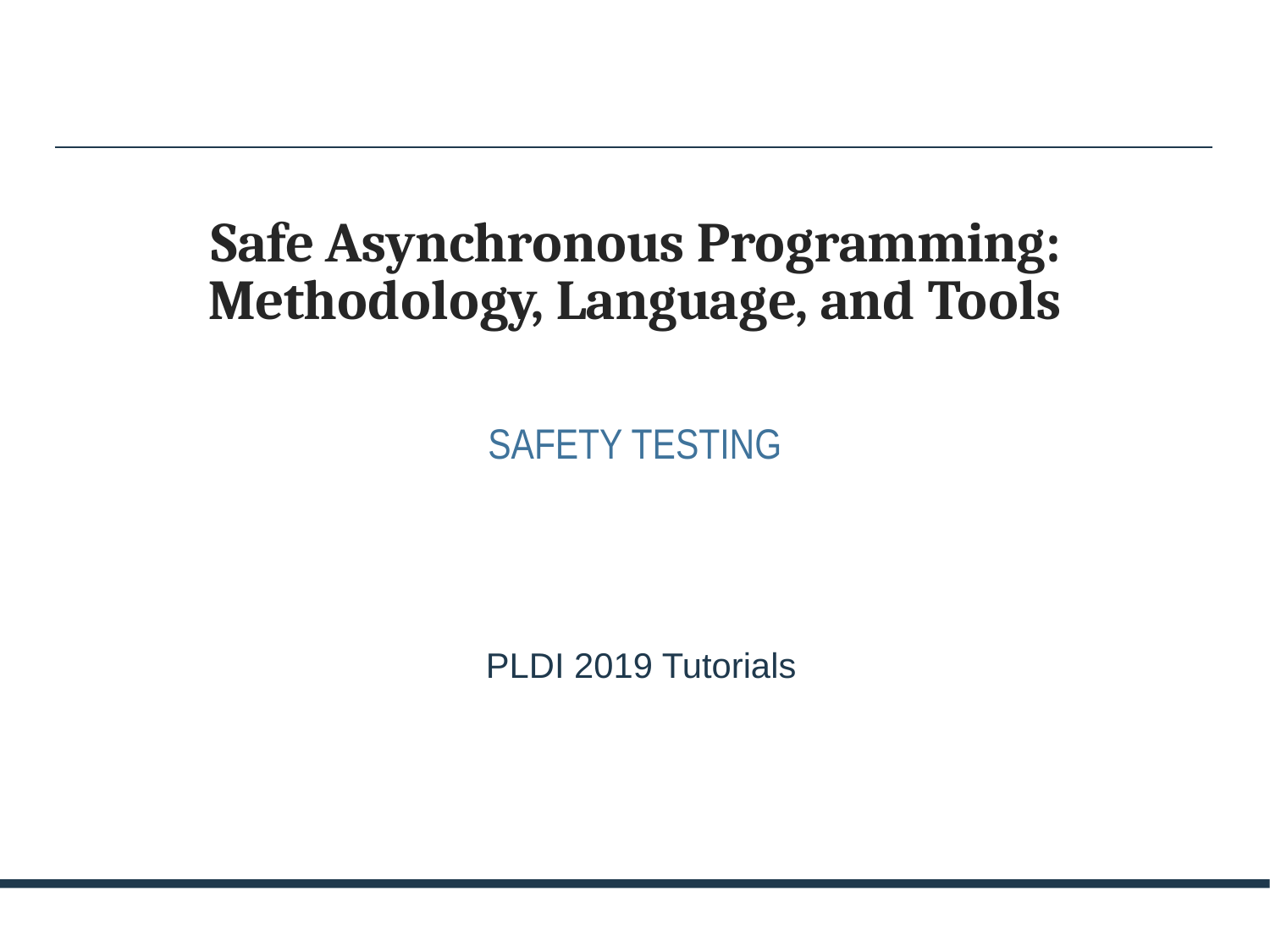

# Safe Asynchronous Programming: Methodology, Language, and Tools
Safety testing
PLDI 2019 Tutorials